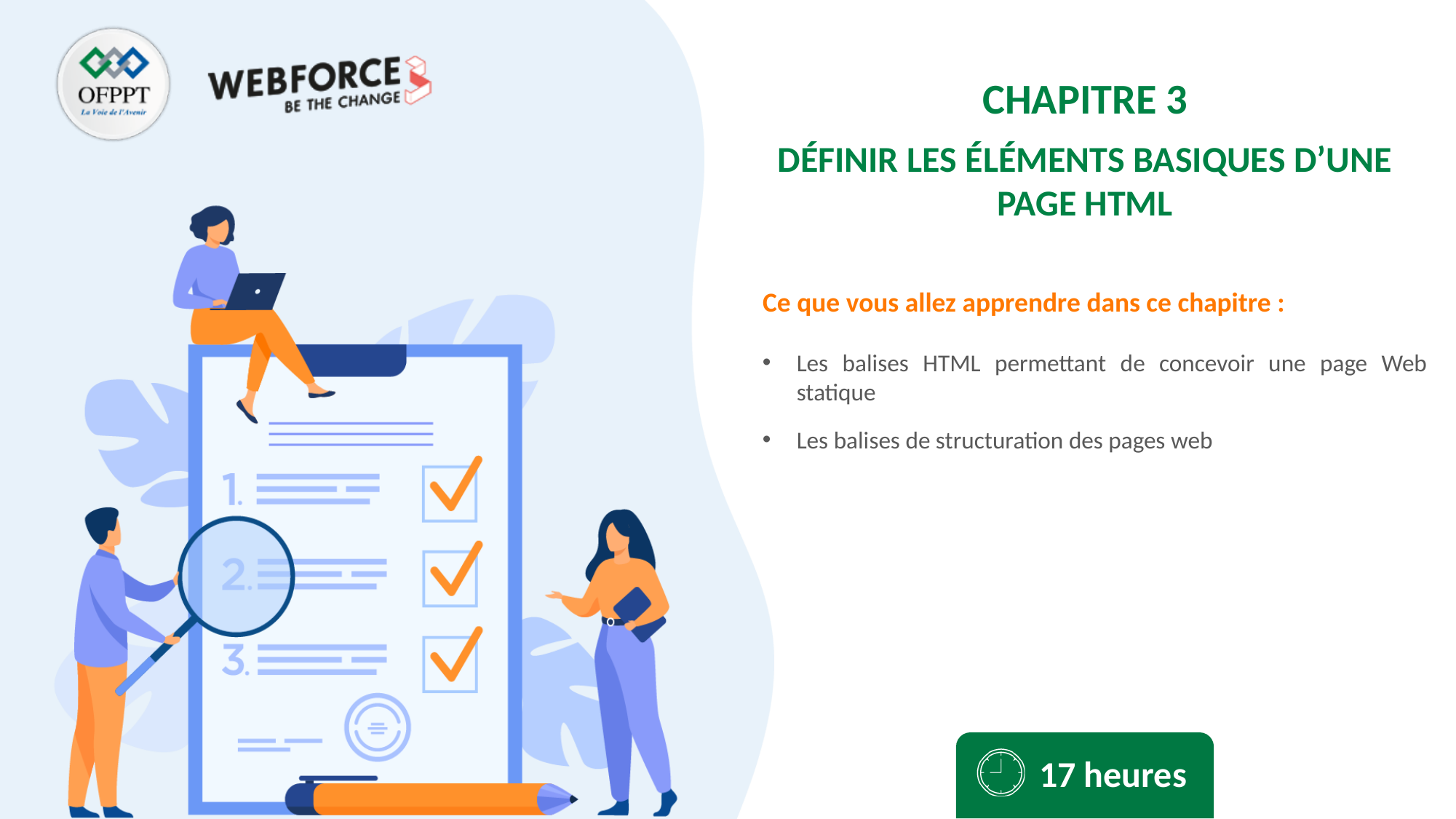

CHAPITRE 3
Définir les éléments basiques d’une page HTML

Les balises HTML permettant de concevoir une page Web statique
Les balises de structuration des pages web

17 heures